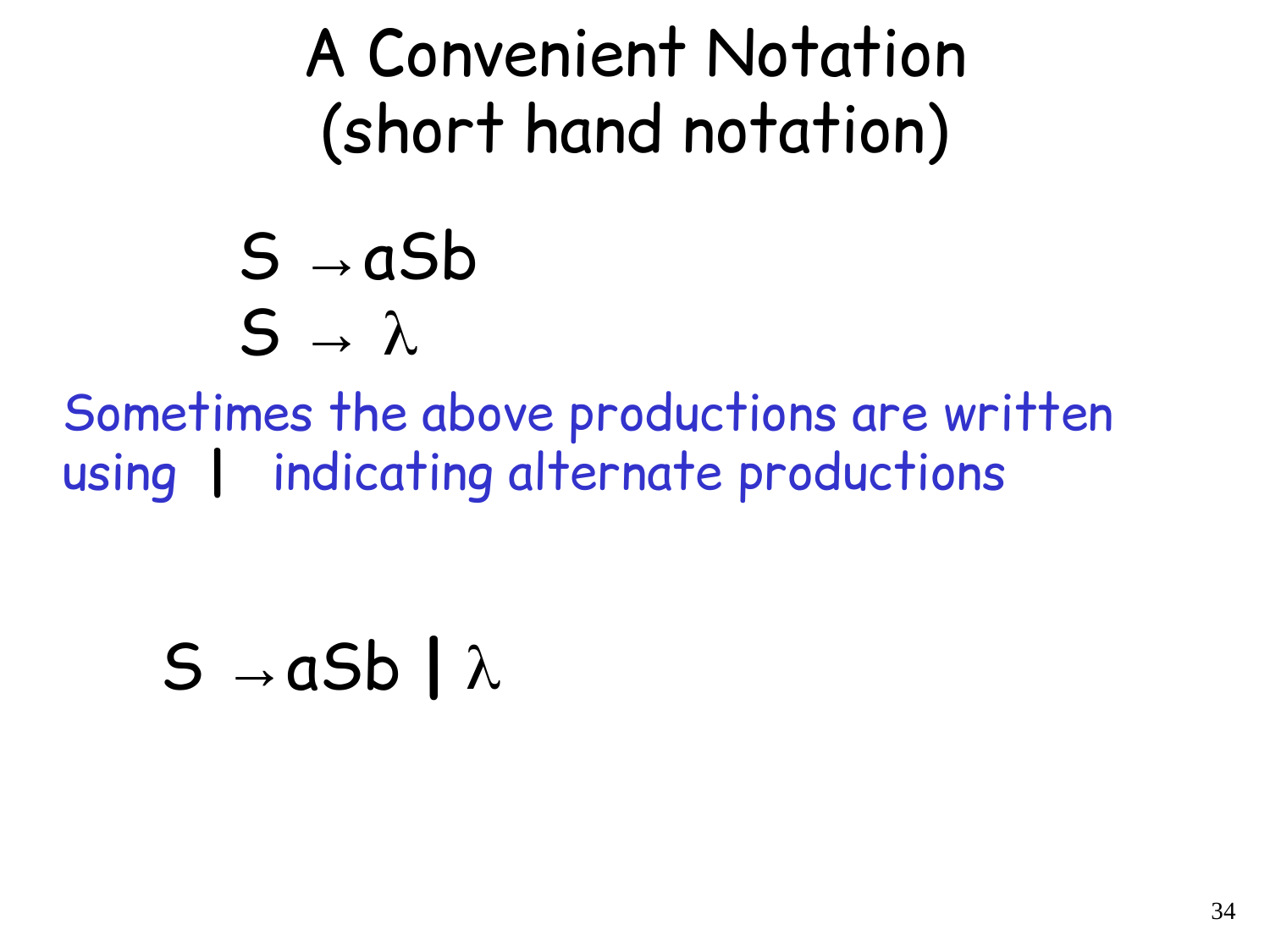

# A Convenient Notation (short hand notation)

S →aSb
S → λ
Sometimes the above productions are written using  |   indicating alternate productions

S →aSb | λ
34